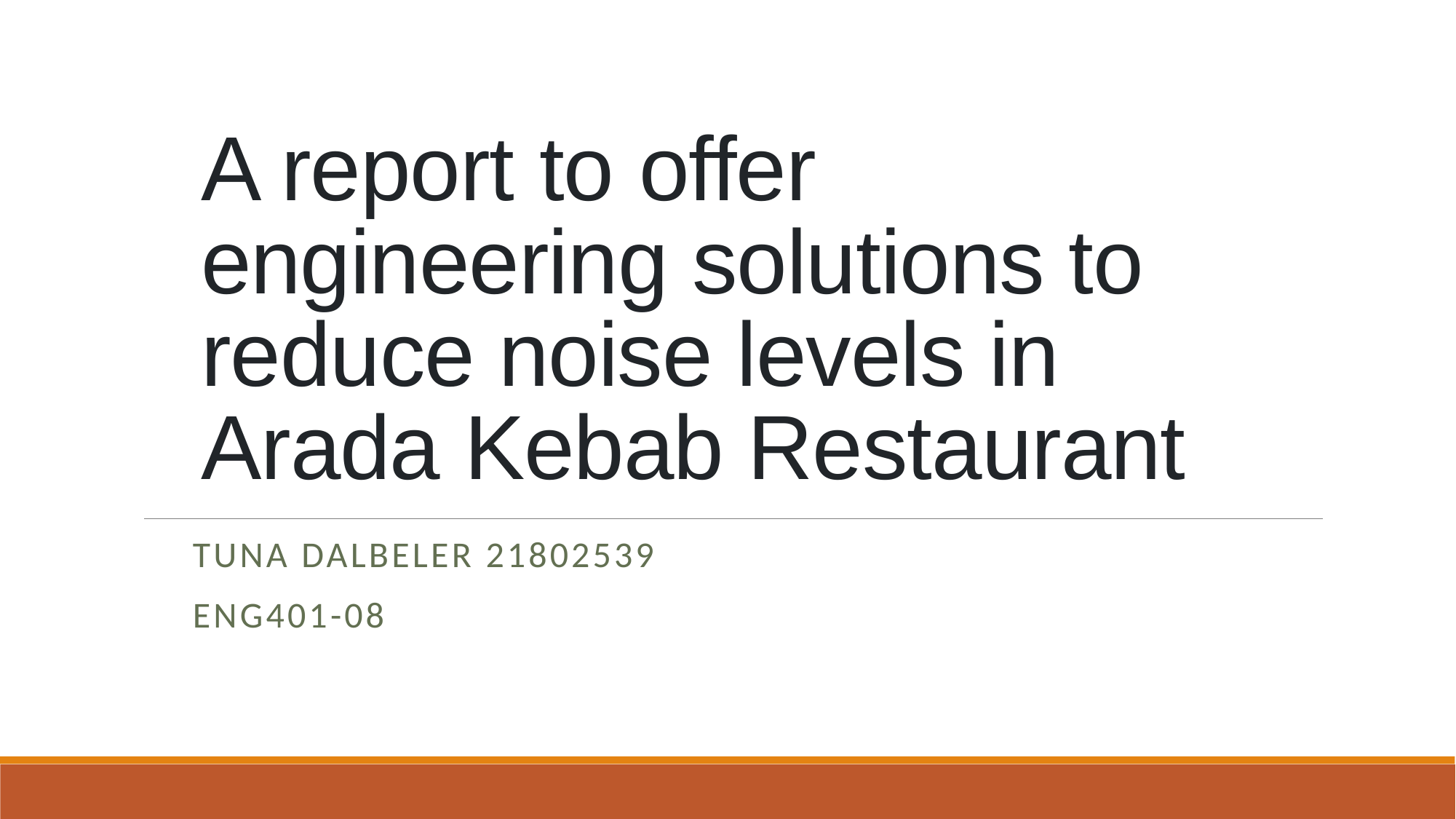

# A report to offer engineering solutions to reduce noise levels in Arada Kebab Restaurant
Tuna Dalbeler 21802539
ENG401-08